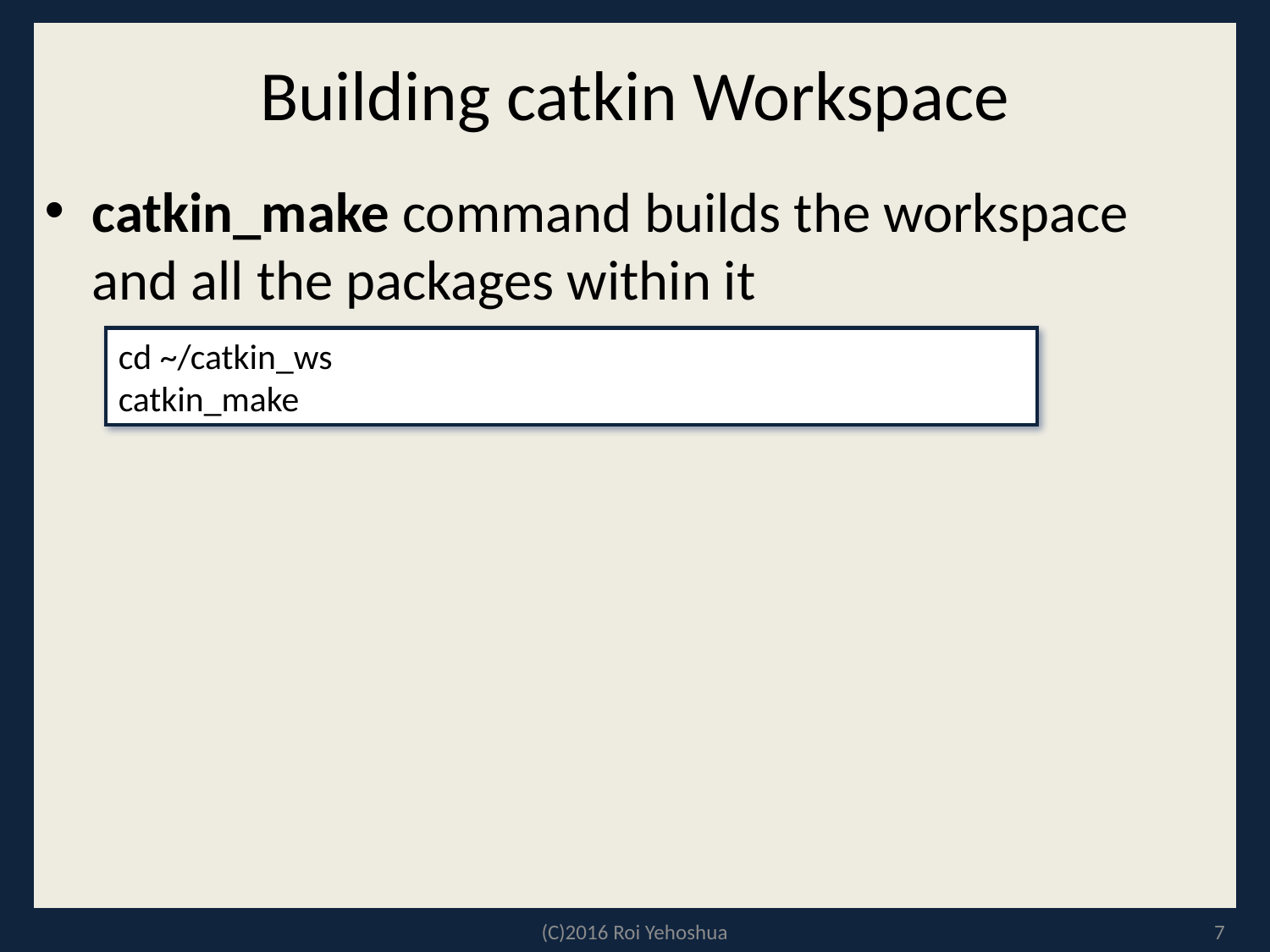

# Building catkin Workspace
catkin_make command builds the workspace and all the packages within it

cd ~/catkin_ws
catkin_make
(C)2016 Roi Yehoshua
7